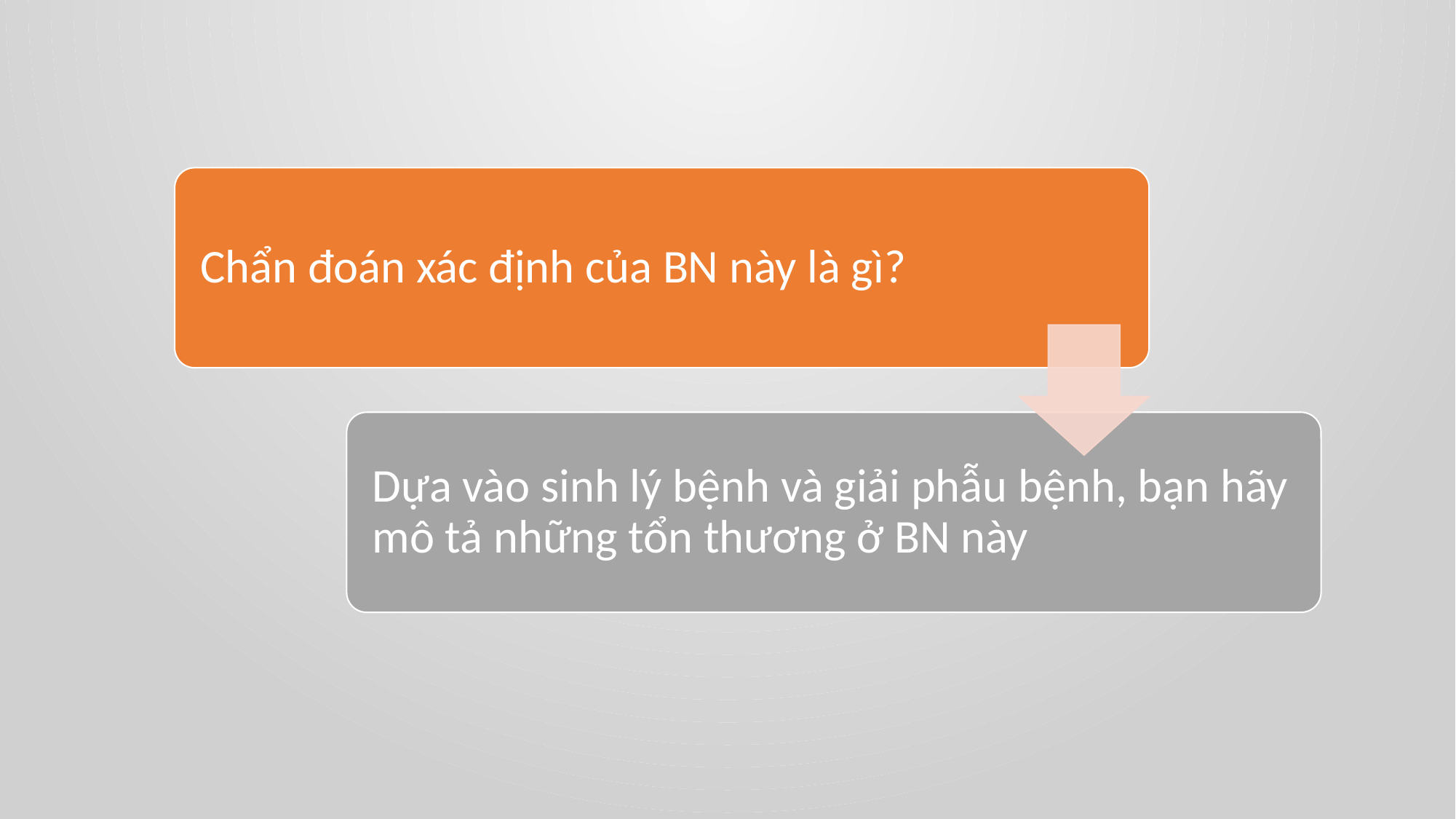

Chẩn đoán xác định của BN này là gì?
Dựa vào sinh lý bệnh và giải phẫu bệnh, bạn hãy mô tả những tổn thương ở BN này